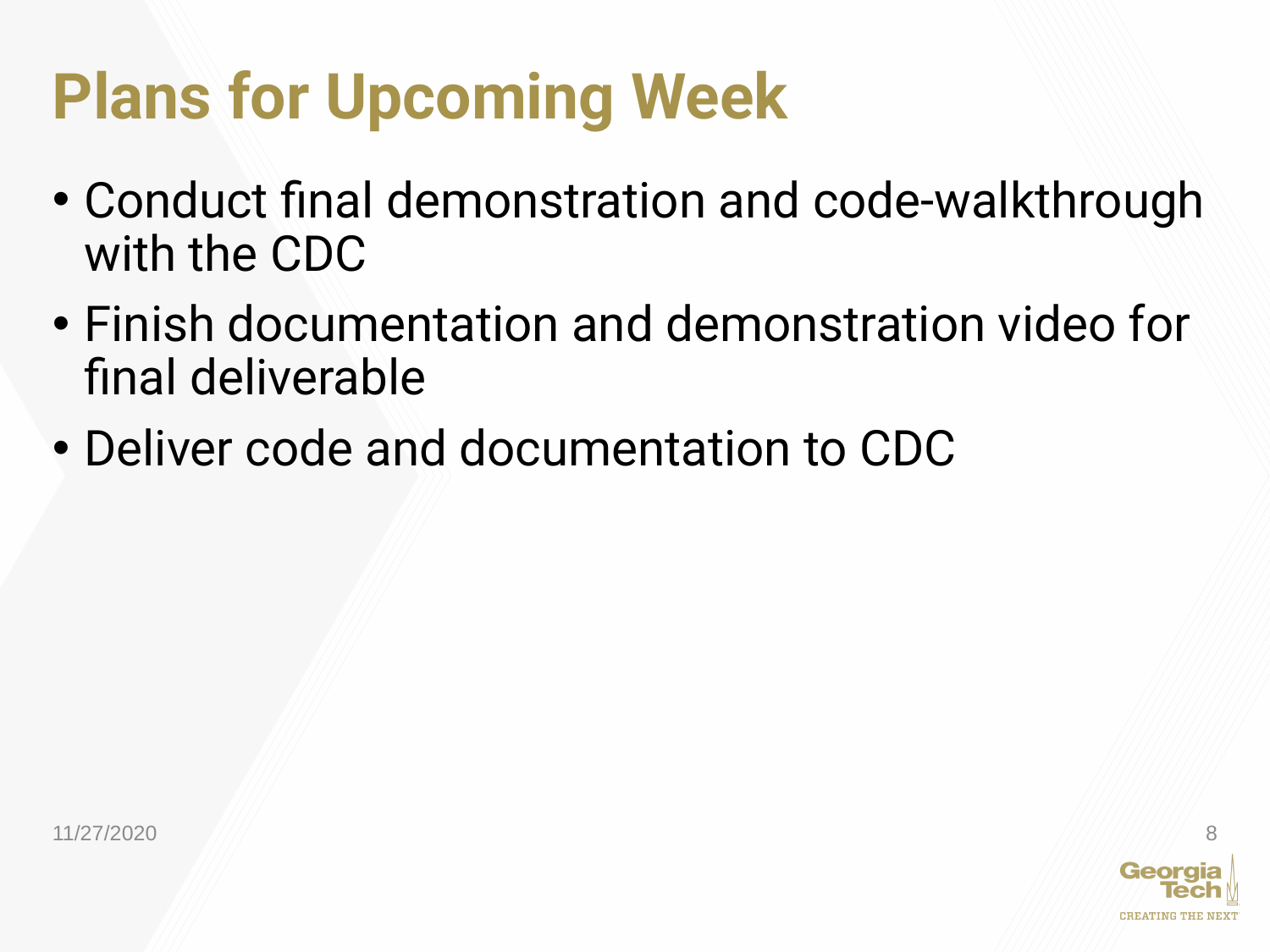

# Plans for Upcoming Week
Conduct final demonstration and code-walkthrough with the CDC
Finish documentation and demonstration video for final deliverable
Deliver code and documentation to CDC

11/27/2020
8